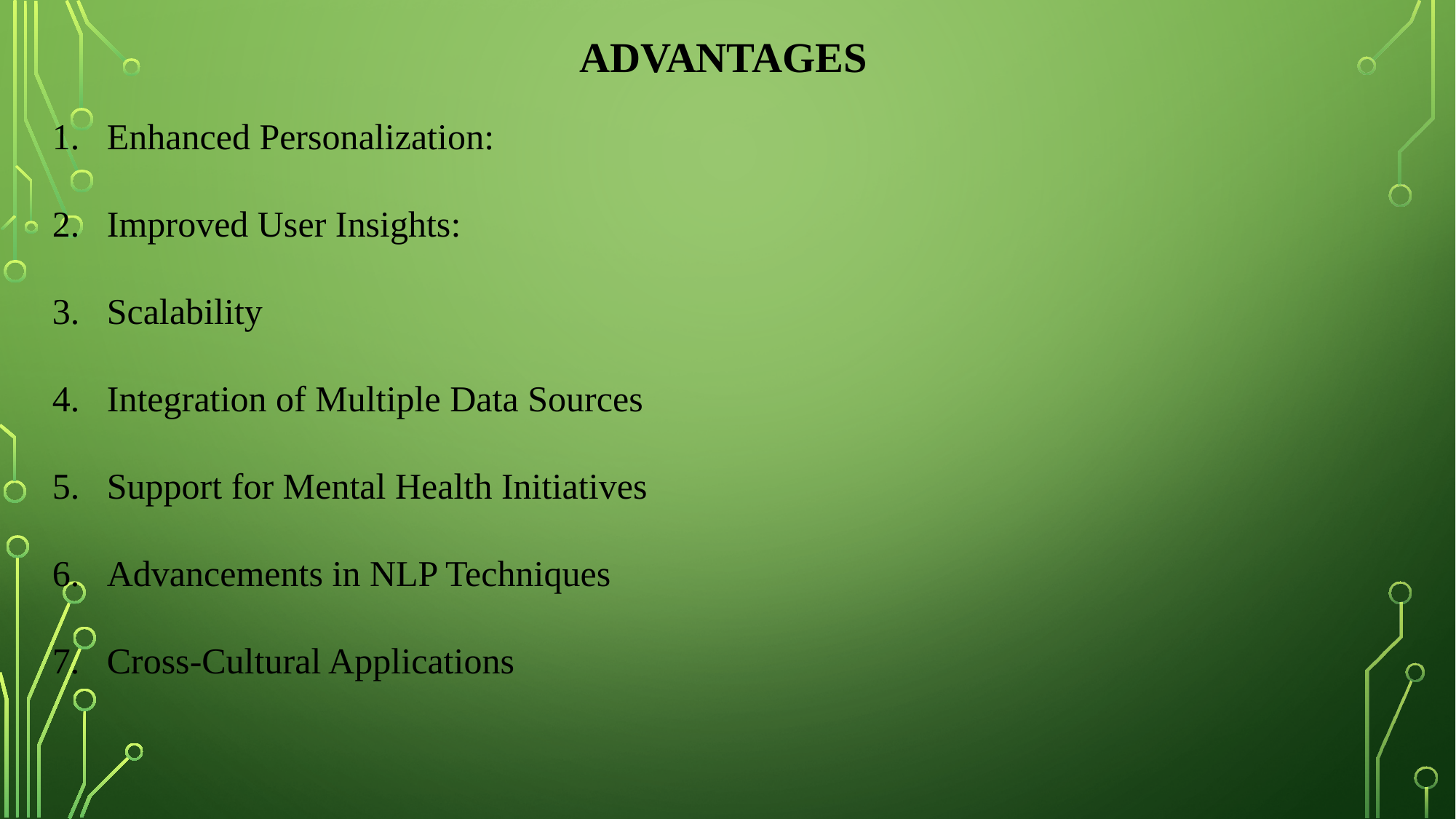

ADVANTAGES

Enhanced Personalization:

Improved User Insights:

Scalability

Integration of Multiple Data Sources

Support for Mental Health Initiatives

Advancements in NLP Techniques

Cross-Cultural Applications

fgh